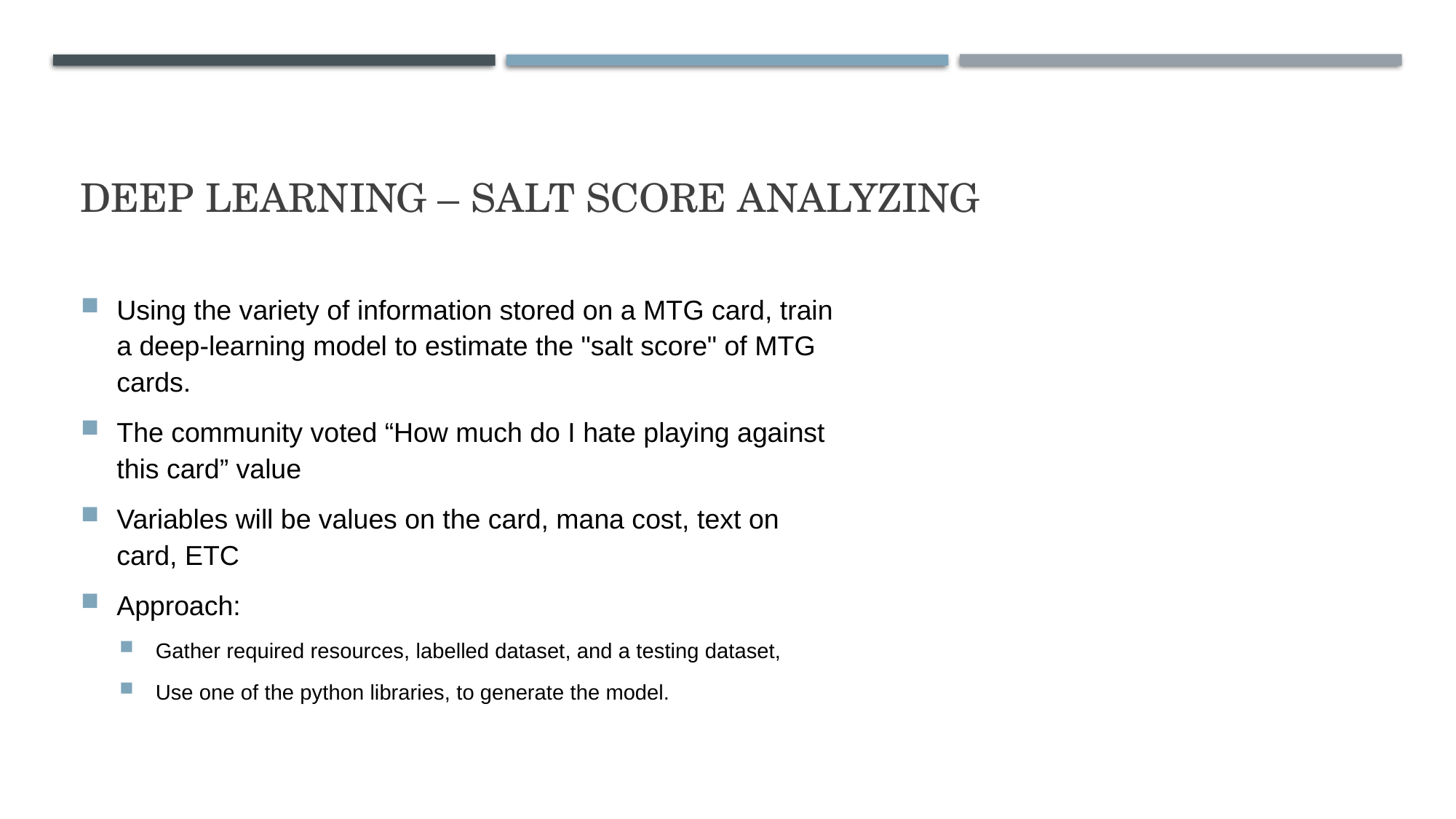

# Deep Learning – Salt Score Analyzing
Using the variety of information stored on a MTG card, train a deep-learning model to estimate the "salt score" of MTG cards.
The community voted “How much do I hate playing against this card” value
Variables will be values on the card, mana cost, text on card, ETC
Approach:
Gather required resources, labelled dataset, and a testing dataset,
Use one of the python libraries, to generate the model.